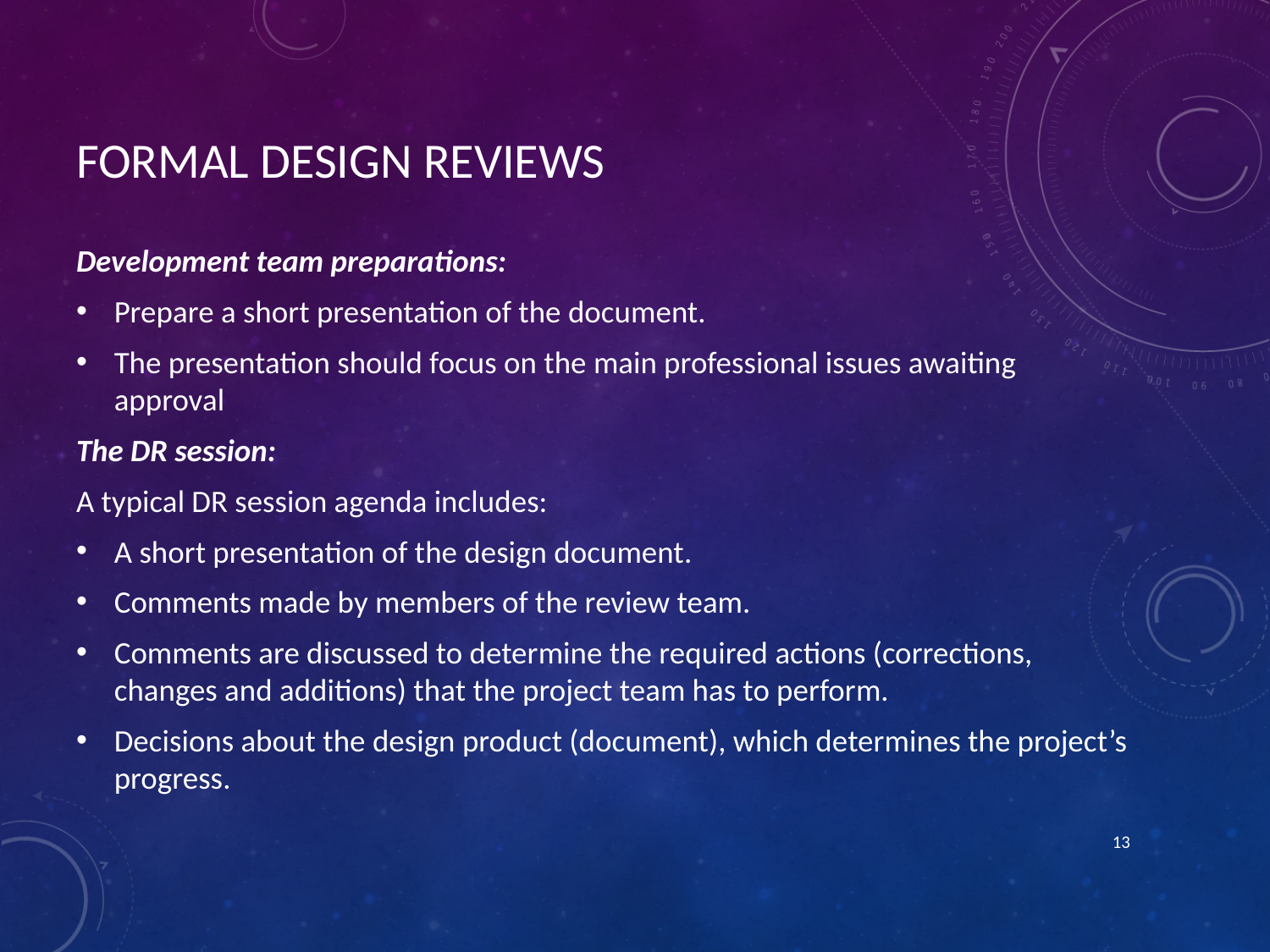

# Formal design Reviews
Development team preparations:
Prepare a short presentation of the document.
The presentation should focus on the main professional issues awaiting approval
The DR session:
A typical DR session agenda includes:
A short presentation of the design document.
Comments made by members of the review team.
Comments are discussed to determine the required actions (corrections, changes and additions) that the project team has to perform.
Decisions about the design product (document), which determines the project’s progress.
13